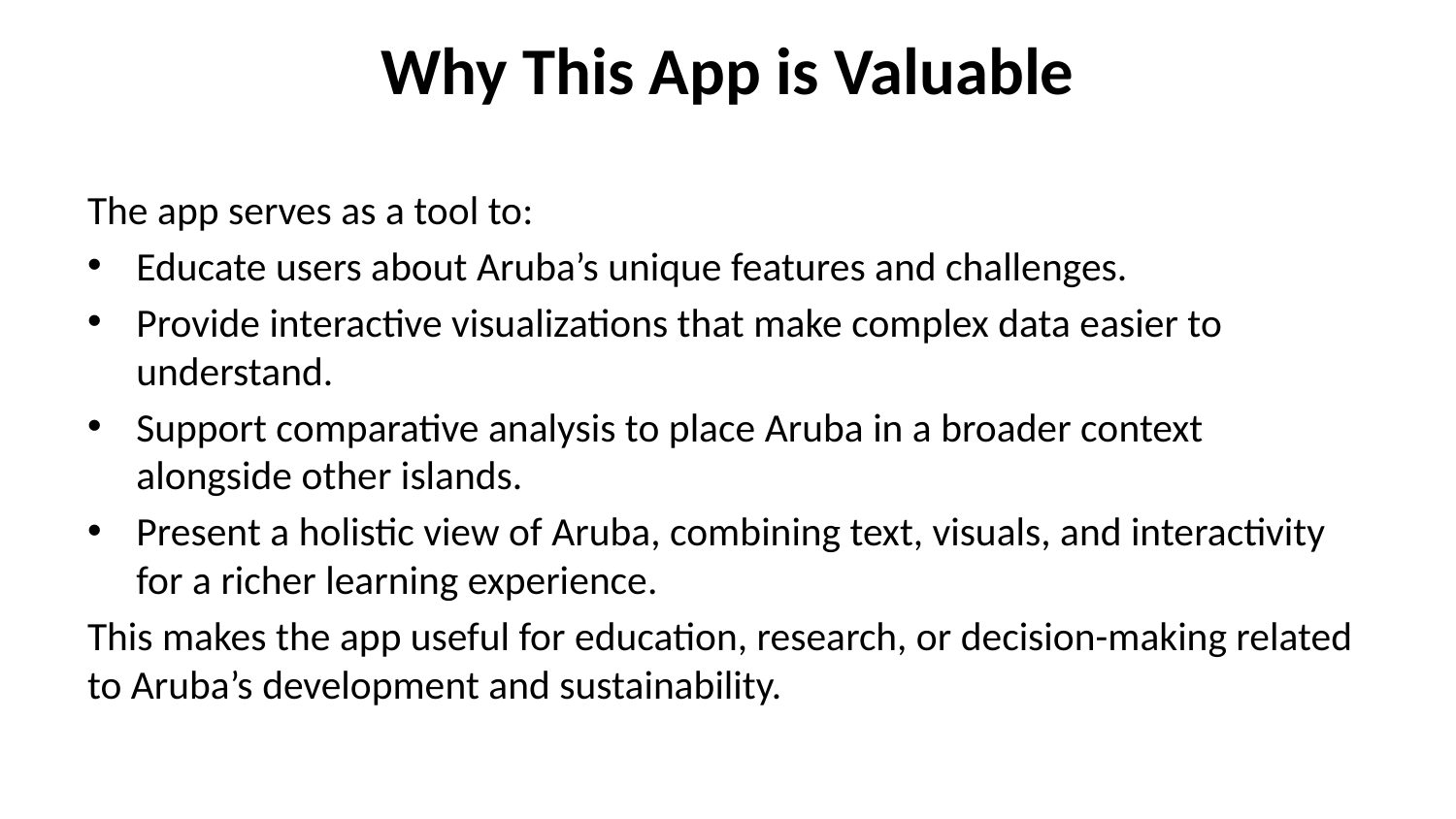

# Why This App is Valuable
The app serves as a tool to:
Educate users about Aruba’s unique features and challenges.
Provide interactive visualizations that make complex data easier to understand.
Support comparative analysis to place Aruba in a broader context alongside other islands.
Present a holistic view of Aruba, combining text, visuals, and interactivity for a richer learning experience.
This makes the app useful for education, research, or decision-making related to Aruba’s development and sustainability.